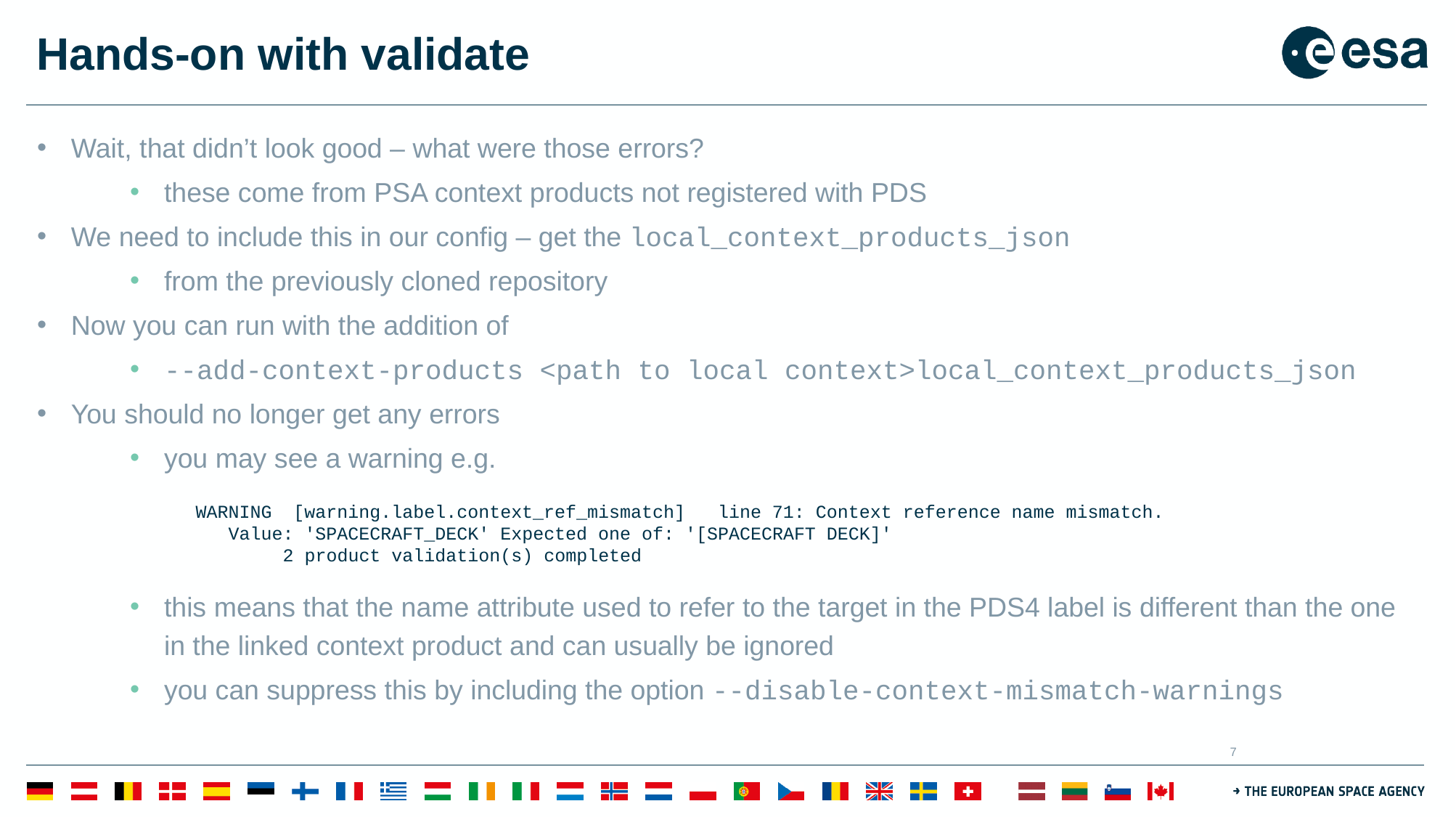

# Hands-on with validate
Wait, that didn’t look good – what were those errors?
these come from PSA context products not registered with PDS
We need to include this in our config – get the local_context_products_json
from the previously cloned repository
Now you can run with the addition of
--add-context-products <path to local context>local_context_products_json
You should no longer get any errors
you may see a warning e.g.

this means that the name attribute used to refer to the target in the PDS4 label is different than the one in the linked context product and can usually be ignored
you can suppress this by including the option --disable-context-mismatch-warnings

WARNING  [warning.label.context_ref_mismatch]   line 71: Context reference name mismatch.
   Value: 'SPACECRAFT_DECK' Expected one of: '[SPACECRAFT DECK]'
        2 product validation(s) completed